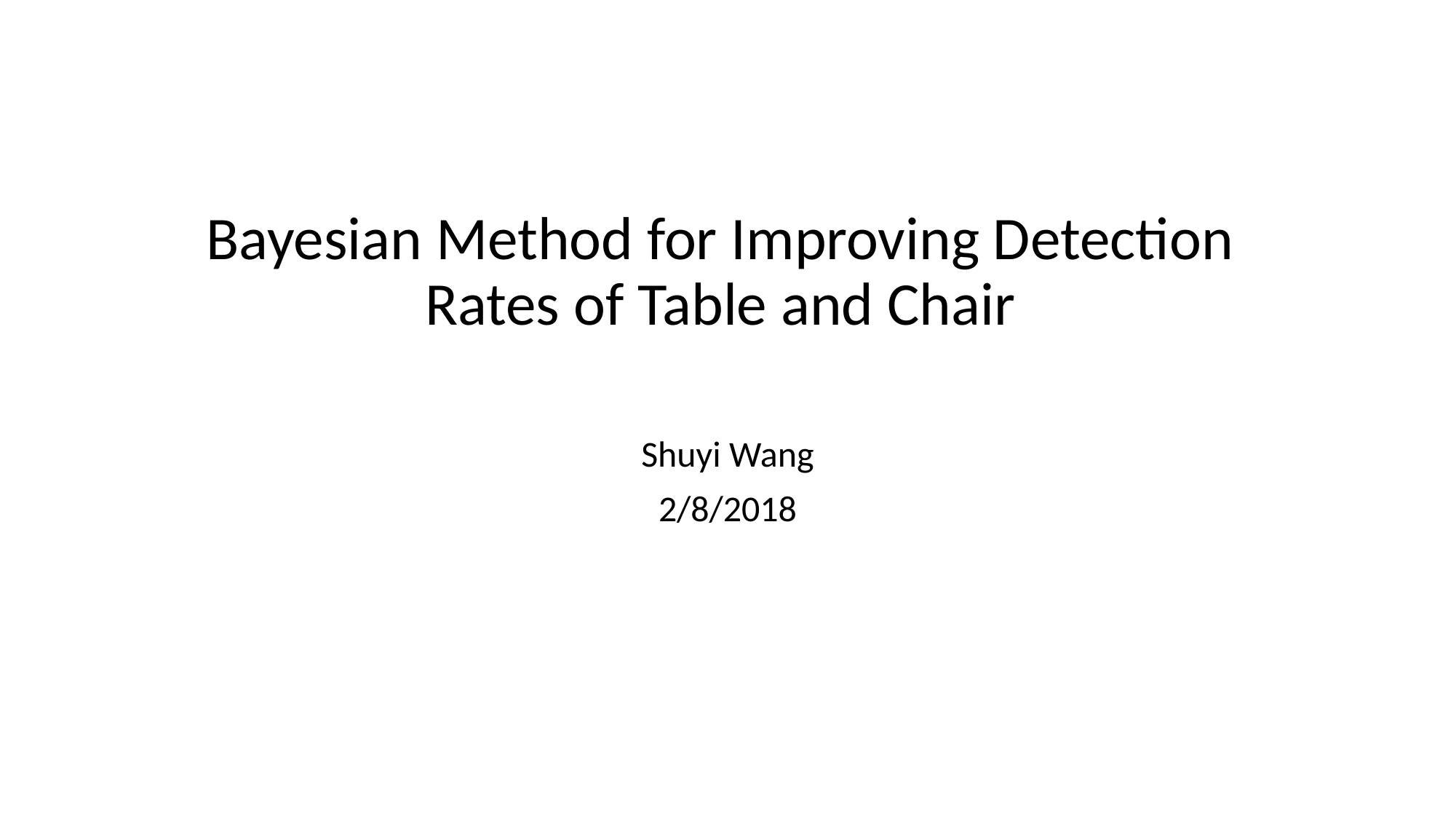

# Bayesian Method for Improving Detection Rates of Table and Chair
Shuyi Wang
2/8/2018